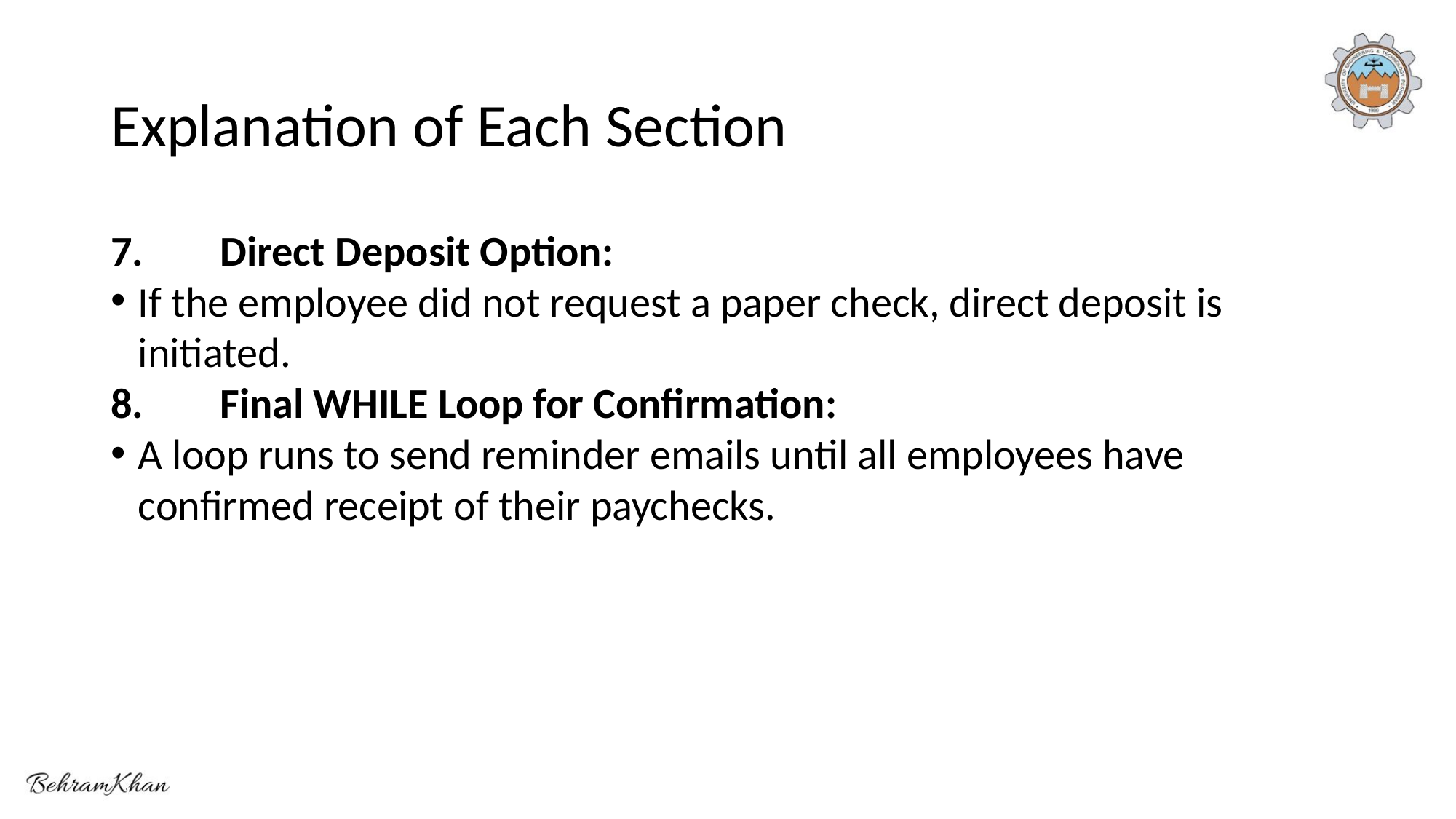

# Explanation of Each Section
7.	Direct Deposit Option:
If the employee did not request a paper check, direct deposit is initiated.
8.	Final WHILE Loop for Confirmation:
A loop runs to send reminder emails until all employees have confirmed receipt of their paychecks.